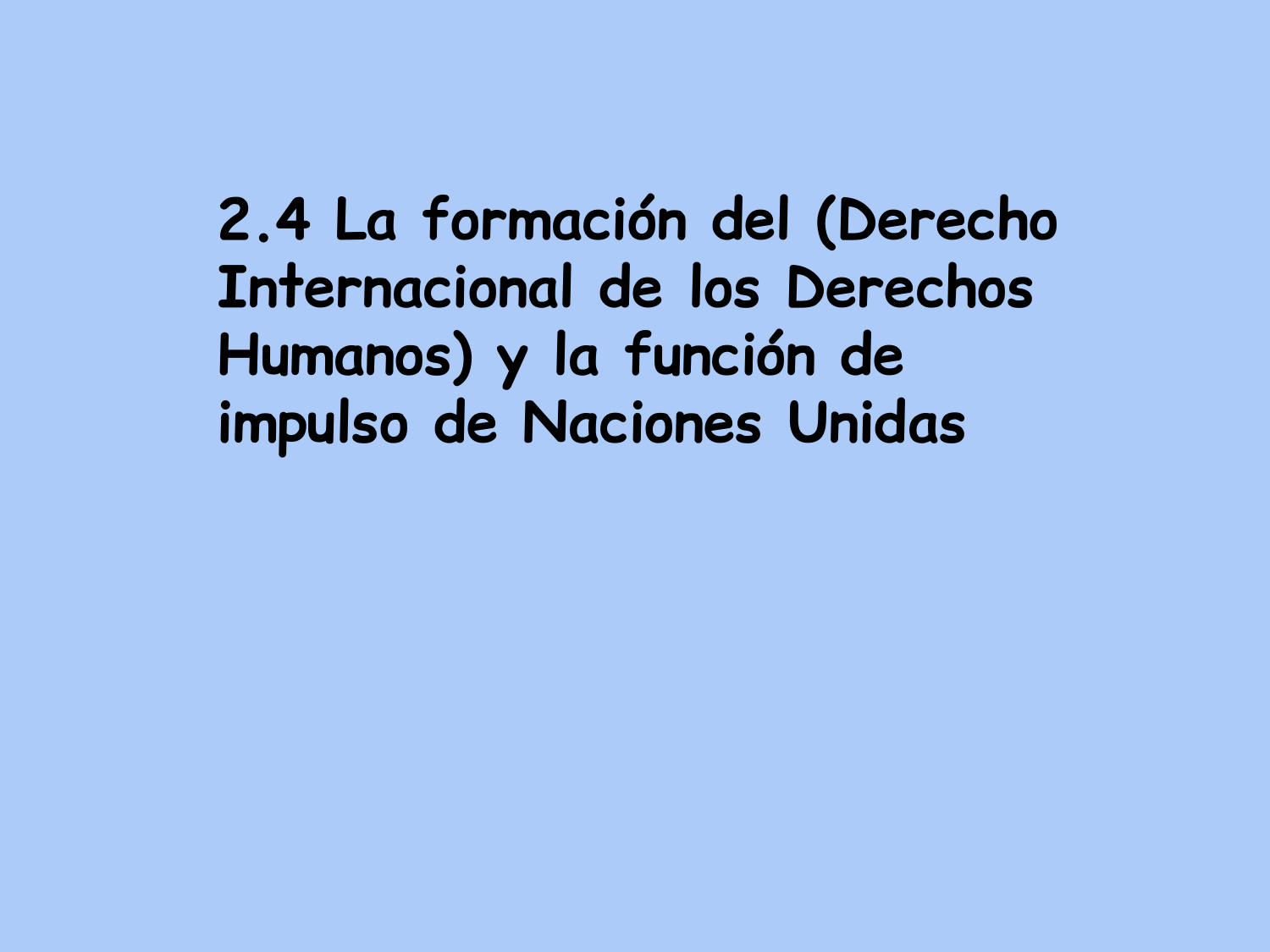

2.4 La formación del (Derecho Internacional de los Derechos Humanos) y la función de impulso de Naciones Unidas